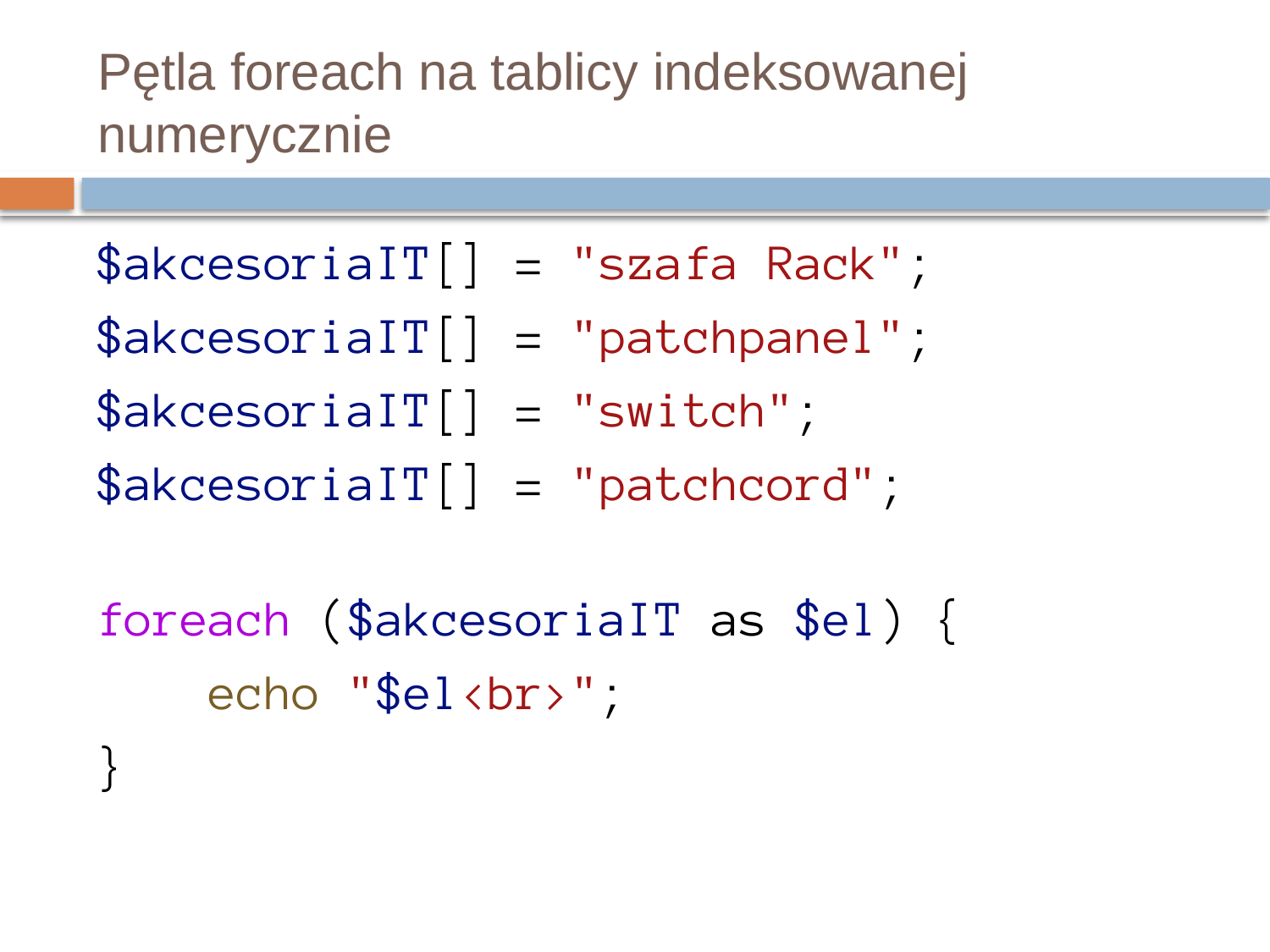

# Pętla foreach na tablicy indeksowanej numerycznie
$akcesoriaIT[] = "szafa Rack";
$akcesoriaIT[] = "patchpanel";
$akcesoriaIT[] = "switch";
$akcesoriaIT[] = "patchcord";
foreach ($akcesoriaIT as $el) {
    echo "$el<br>";
}